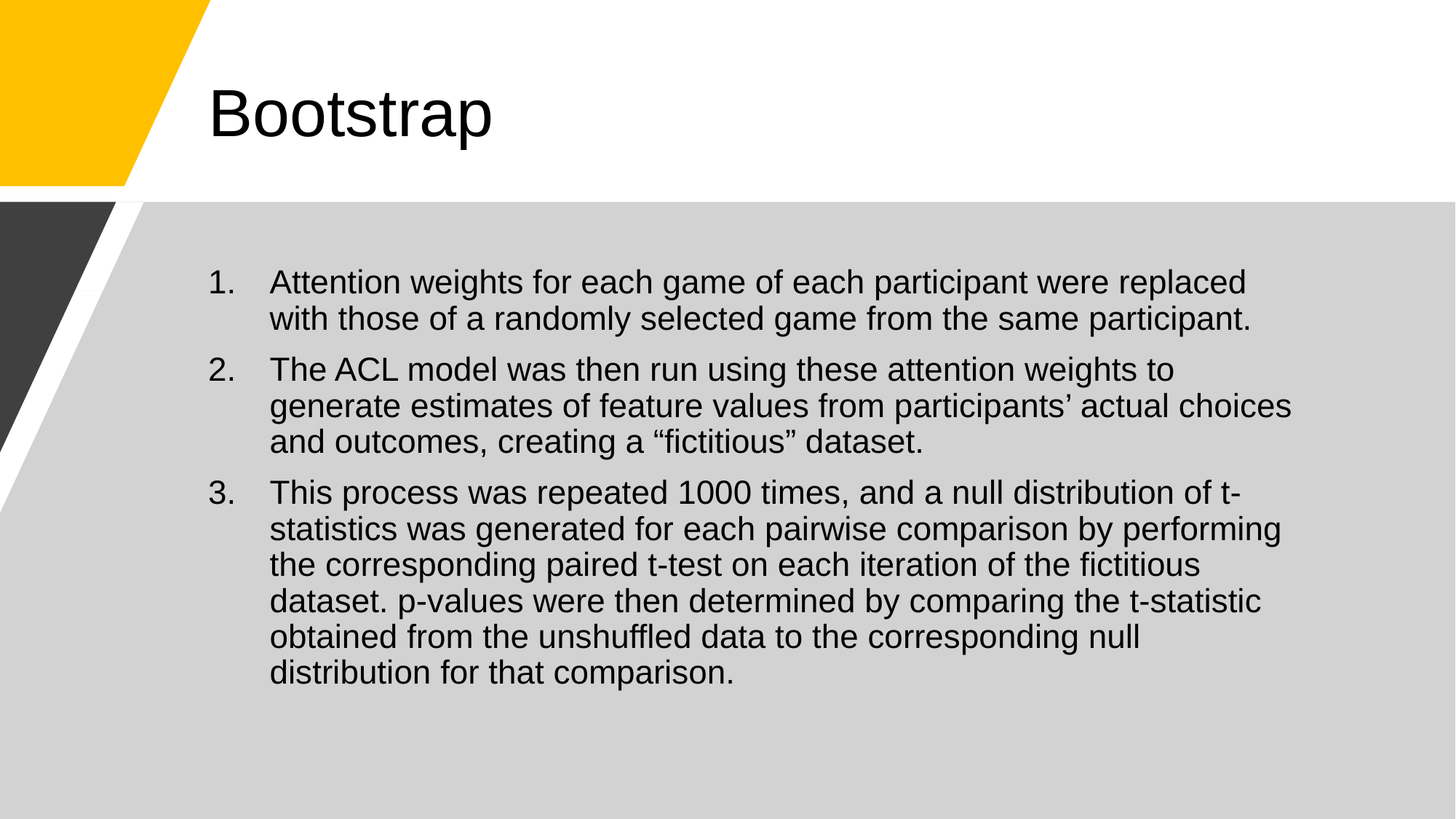

# Bootstrap

Attention weights for each game of each participant were replaced with those of a randomly selected game from the same participant.
The ACL model was then run using these attention weights to generate estimates of feature values from participants’ actual choices and outcomes, creating a “fictitious” dataset.
This process was repeated 1000 times, and a null distribution of t-statistics was generated for each pairwise comparison by performing the corresponding paired t-test on each iteration of the fictitious dataset. p-values were then determined by comparing the t-statistic obtained from the unshuffled data to the corresponding null distribution for that comparison.